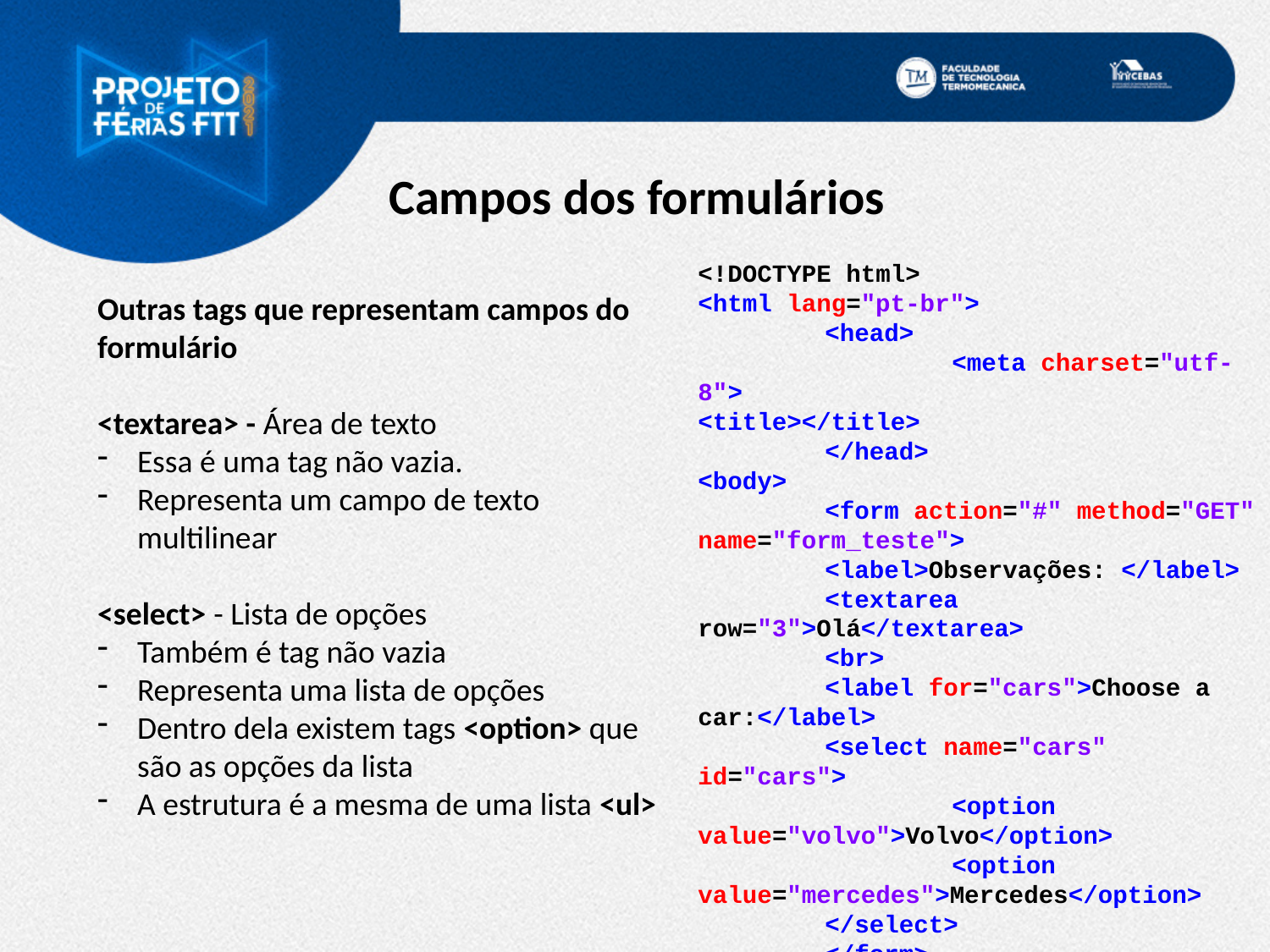

Campos dos formulários
<!DOCTYPE html>
<html lang="pt-br">
	<head>
		<meta charset="utf-8"> 			<title></title>
	</head>
<body>
	<form action="#" method="GET" name="form_teste">
	<label>Observações: </label>
	<textarea row="3">Olá</textarea>
	<br>
	<label for="cars">Choose a car:</label>
	<select name="cars" id="cars">
		<option value="volvo">Volvo</option>
		<option value="mercedes">Mercedes</option>
	</select>
	</form>
</body>
</html>
Outras tags que representam campos do formulário

<textarea> - Área de texto
Essa é uma tag não vazia.
Representa um campo de texto multilinear

<select> - Lista de opções
Também é tag não vazia
Representa uma lista de opções
Dentro dela existem tags <option> que são as opções da lista
A estrutura é a mesma de uma lista <ul>